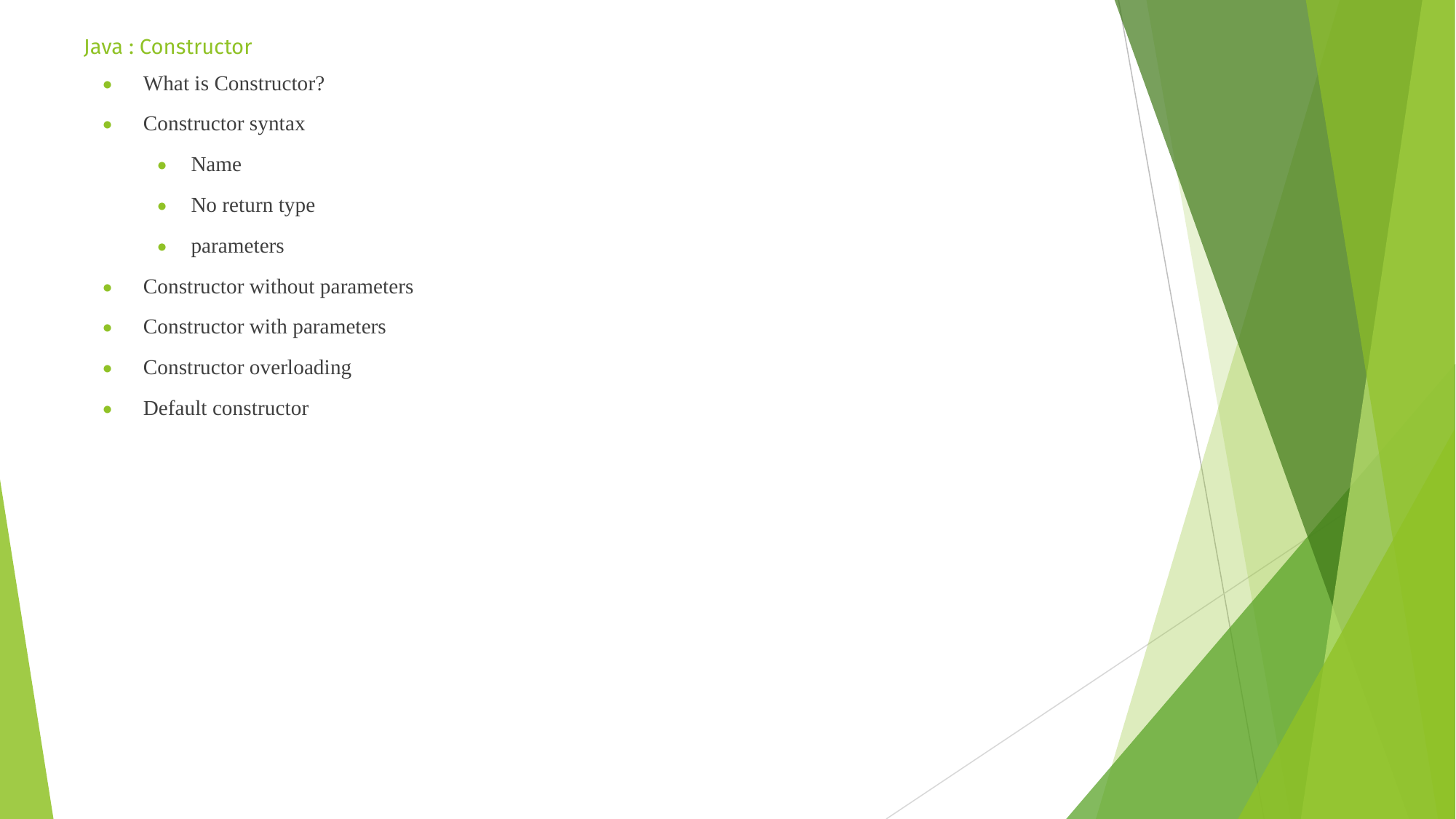

# Java : Constructor
What is Constructor?
Constructor syntax
Name
No return type
parameters
Constructor without parameters
Constructor with parameters
Constructor overloading
Default constructor